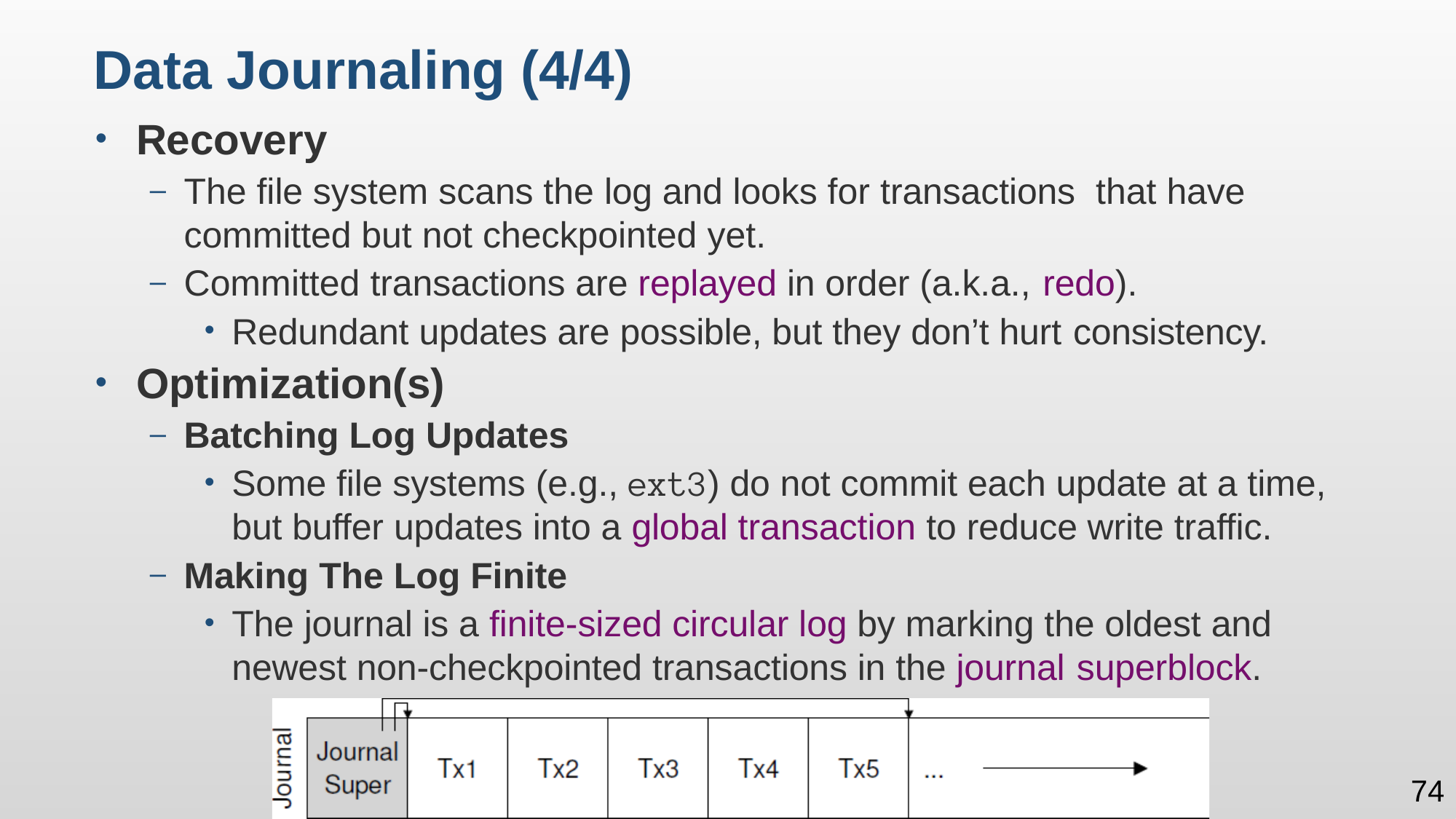

Data Journaling (4/4)
Recovery
The file system scans the log and looks for transactions  that have committed but not checkpointed yet.
Committed transactions are replayed in order (a.k.a., redo).
Redundant updates are possible, but they don’t hurt consistency.
Optimization(s)
Batching Log Updates
Some file systems (e.g., ext3) do not commit each update at a time,  but buffer updates into a global transaction to reduce write traffic.
Making The Log Finite
The journal is a finite-sized circular log by marking the oldest and  newest non-checkpointed transactions in the journal superblock.

74